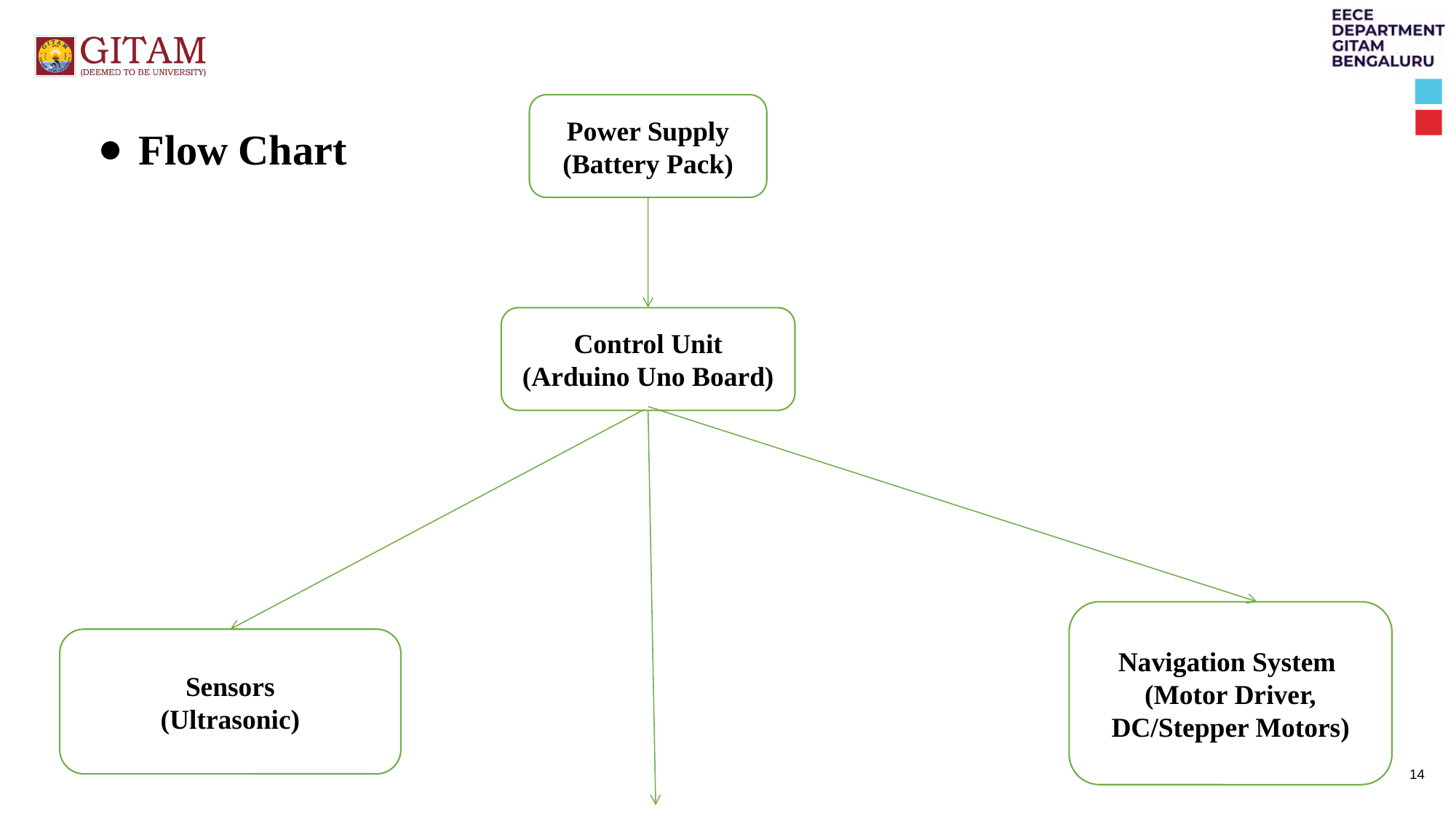

Power Supply
(Battery Pack)
Flow Chart
Control Unit
(Arduino Uno Board)
Navigation System
(Motor Driver, DC/Stepper Motors)
Sensors
(Ultrasonic)
14